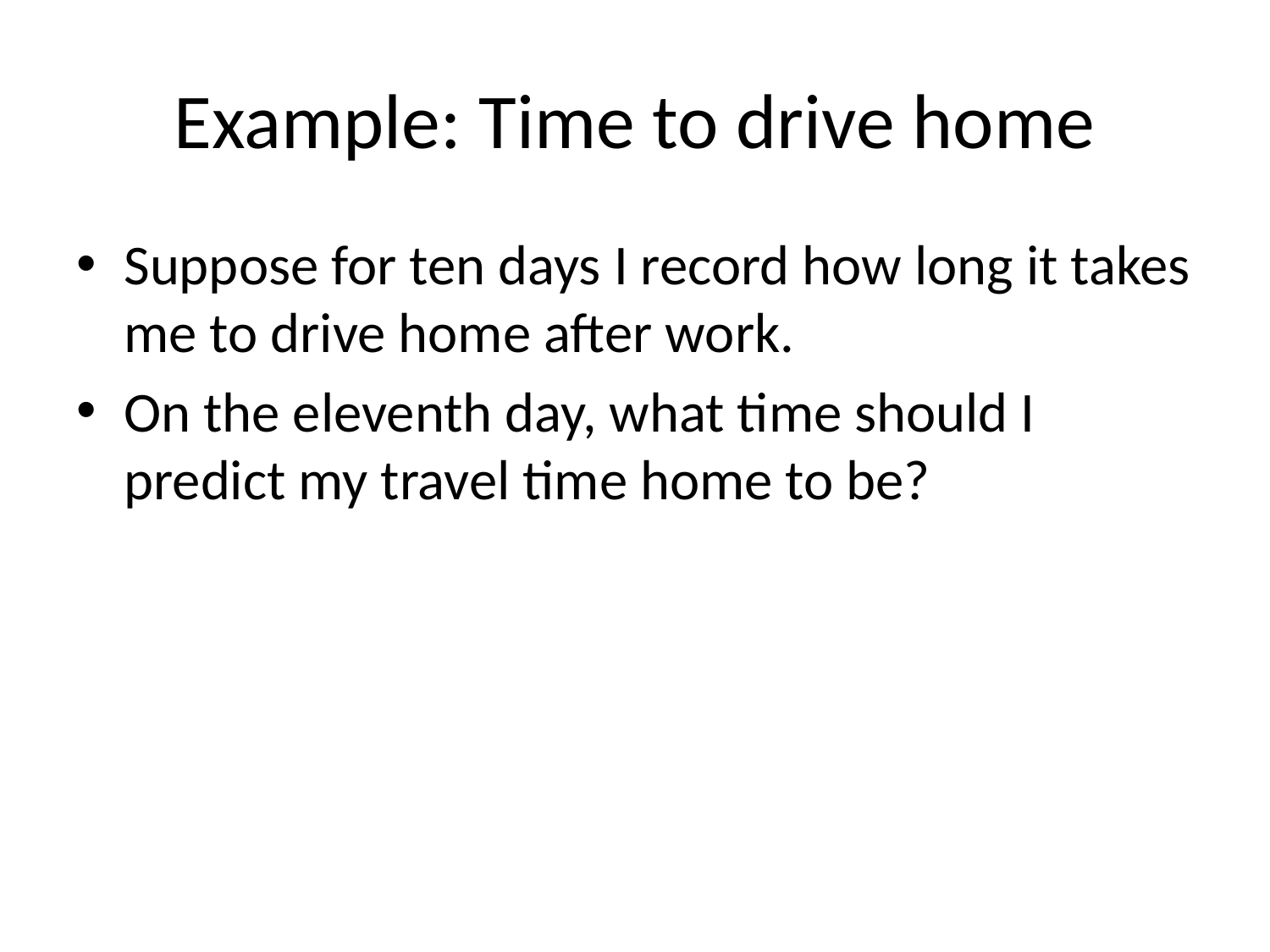

# Example: Time to drive home
Suppose for ten days I record how long it takes me to drive home after work.
On the eleventh day, what time should I predict my travel time home to be?